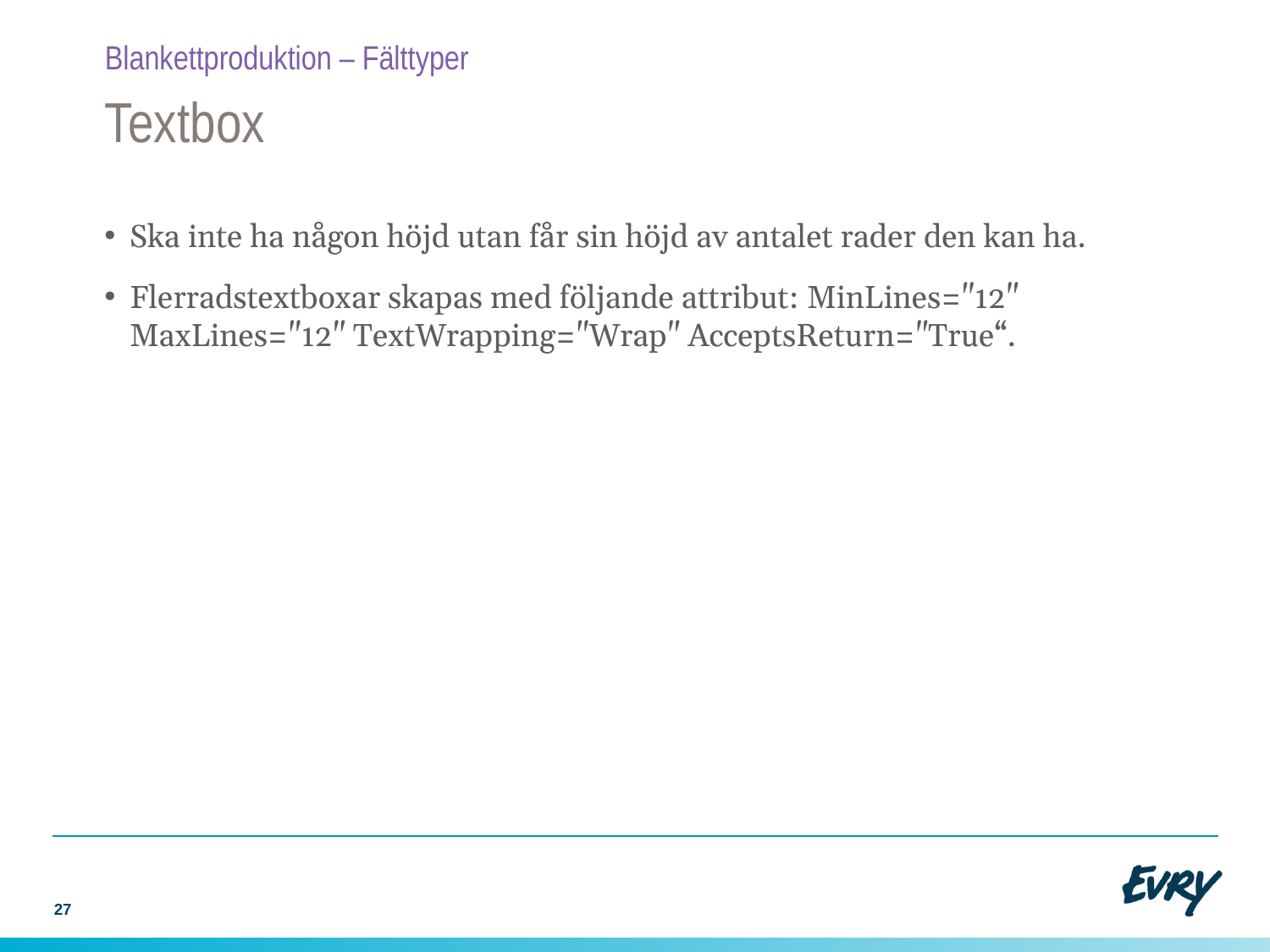

Blankettproduktion – Fälttyper
# Textbox
Ska inte ha någon höjd utan får sin höjd av antalet rader den kan ha.
Flerradstextboxar skapas med följande attribut: MinLines="12" MaxLines="12" TextWrapping="Wrap" AcceptsReturn="True“.

27